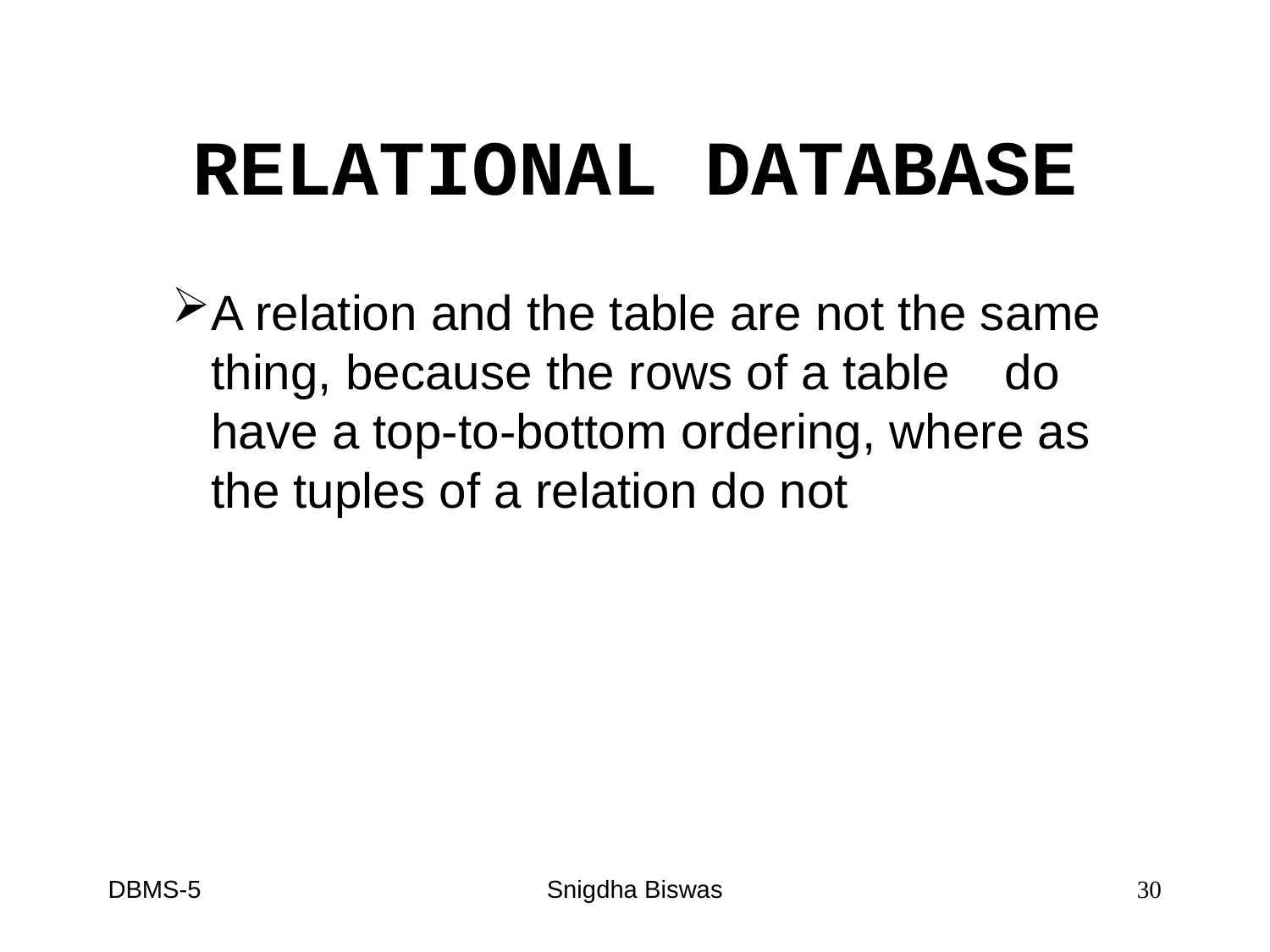

# RELATIONAL DATABASE
A relation and the table are not the same thing, because the rows of a table    do have a top-to-bottom ordering, where as  the tuples of a relation do not
DBMS-5
Snigdha Biswas
30